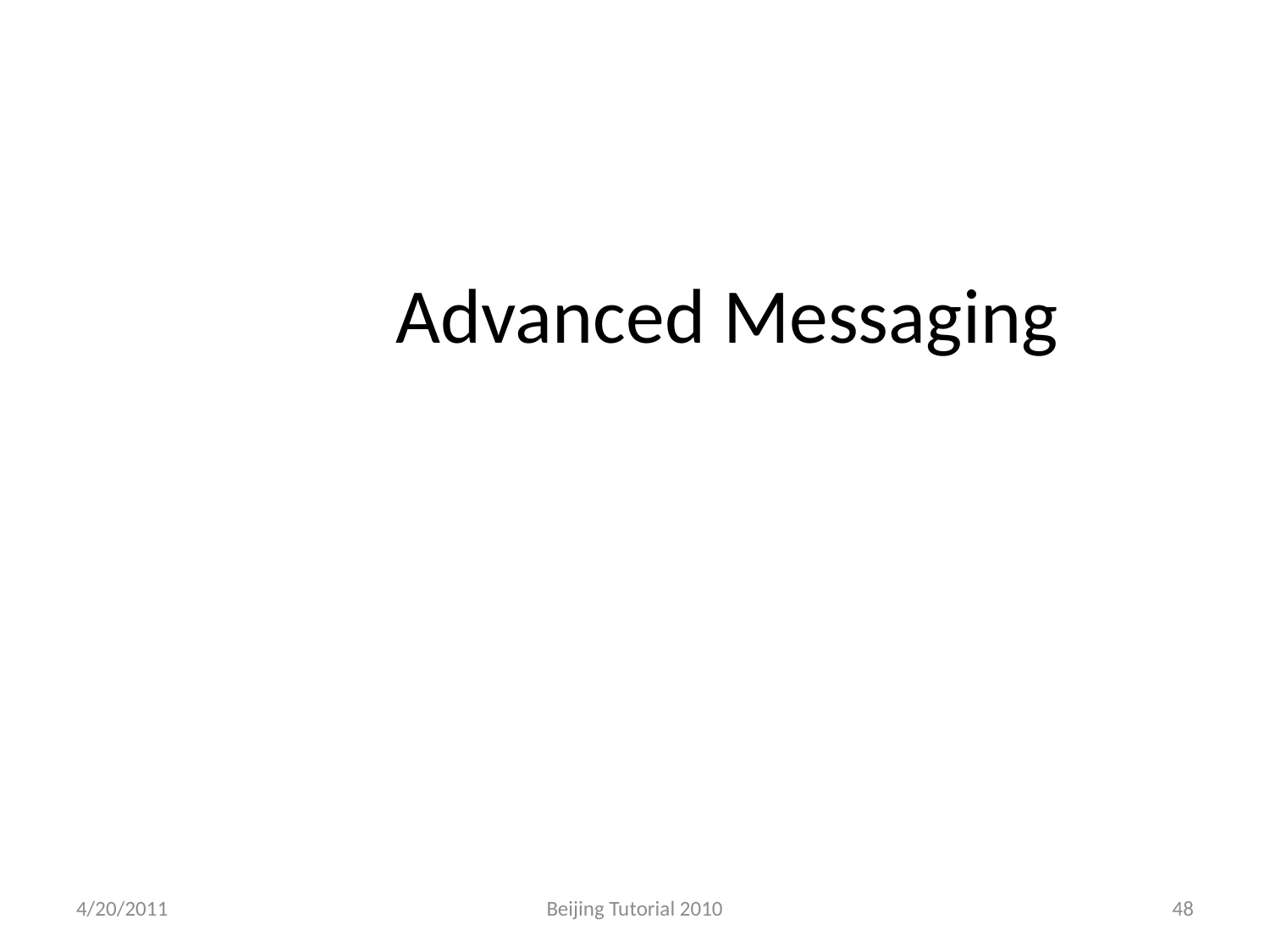

Advanced Messaging
4/20/2011
Beijing Tutorial 2010
48